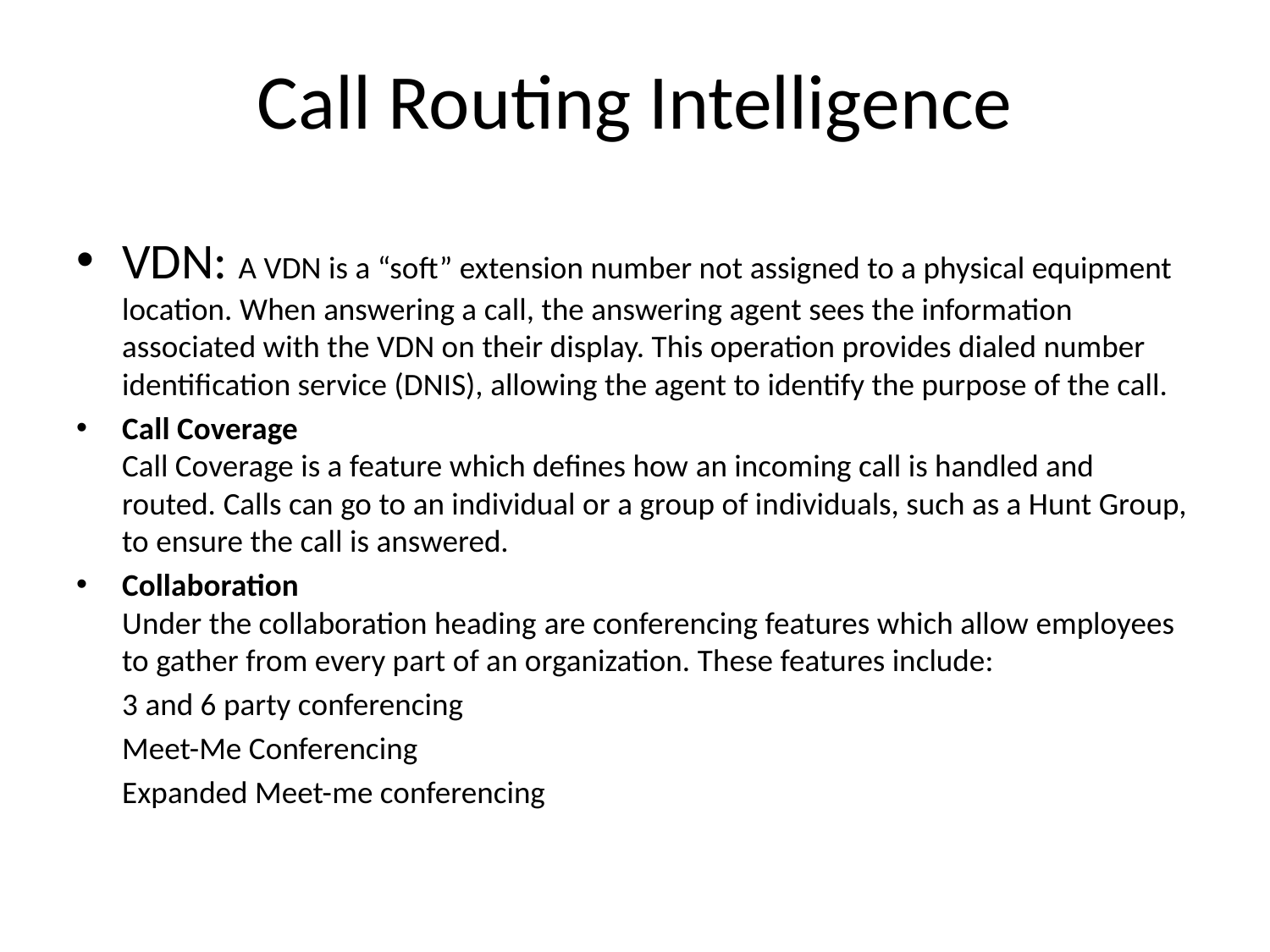

# Call Routing Intelligence
VDN: A VDN is a “soft” extension number not assigned to a physical equipment location. When answering a call, the answering agent sees the information associated with the VDN on their display. This operation provides dialed number identification service (DNIS), allowing the agent to identify the purpose of the call.
Call Coverage
Call Coverage is a feature which defines how an incoming call is handled and routed. Calls can go to an individual or a group of individuals, such as a Hunt Group, to ensure the call is answered.
Collaboration
Under the collaboration heading are conferencing features which allow employees to gather from every part of an organization. These features include:
		3 and 6 party conferencing
		Meet-Me Conferencing
		Expanded Meet-me conferencing